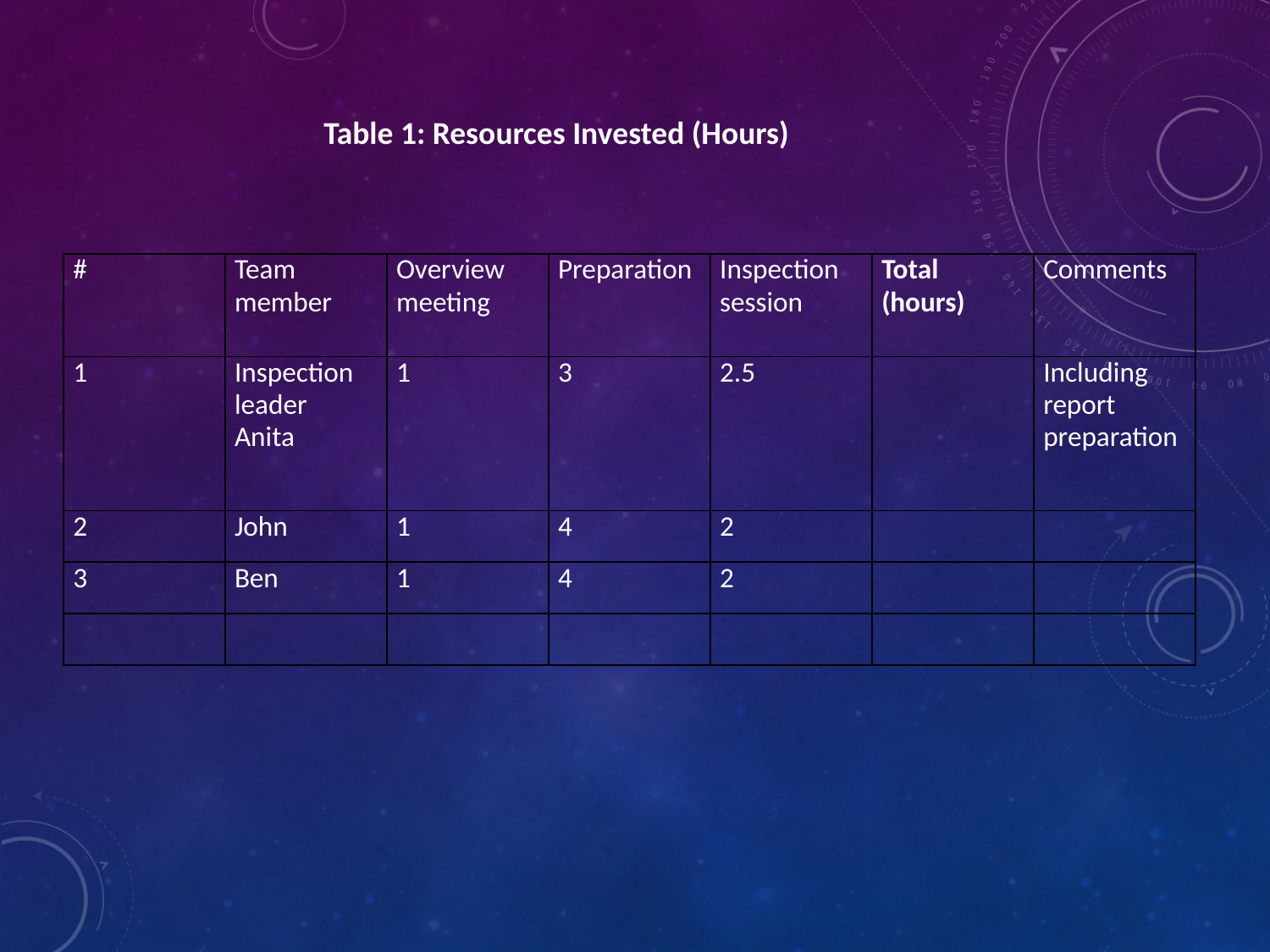

Table 1: Resources Invested (Hours)
| # | Team member | Overview meeting | Preparation | Inspection session | Total (hours) | Comments |
| --- | --- | --- | --- | --- | --- | --- |
| 1 | Inspection leader Anita | 1 | 3 | 2.5 |  | Including report preparation |
| 2 | John | 1 | 4 | 2 |  |  |
| 3 | Ben | 1 | 4 | 2 |  |  |
|  |  |  |  |  |  |  |